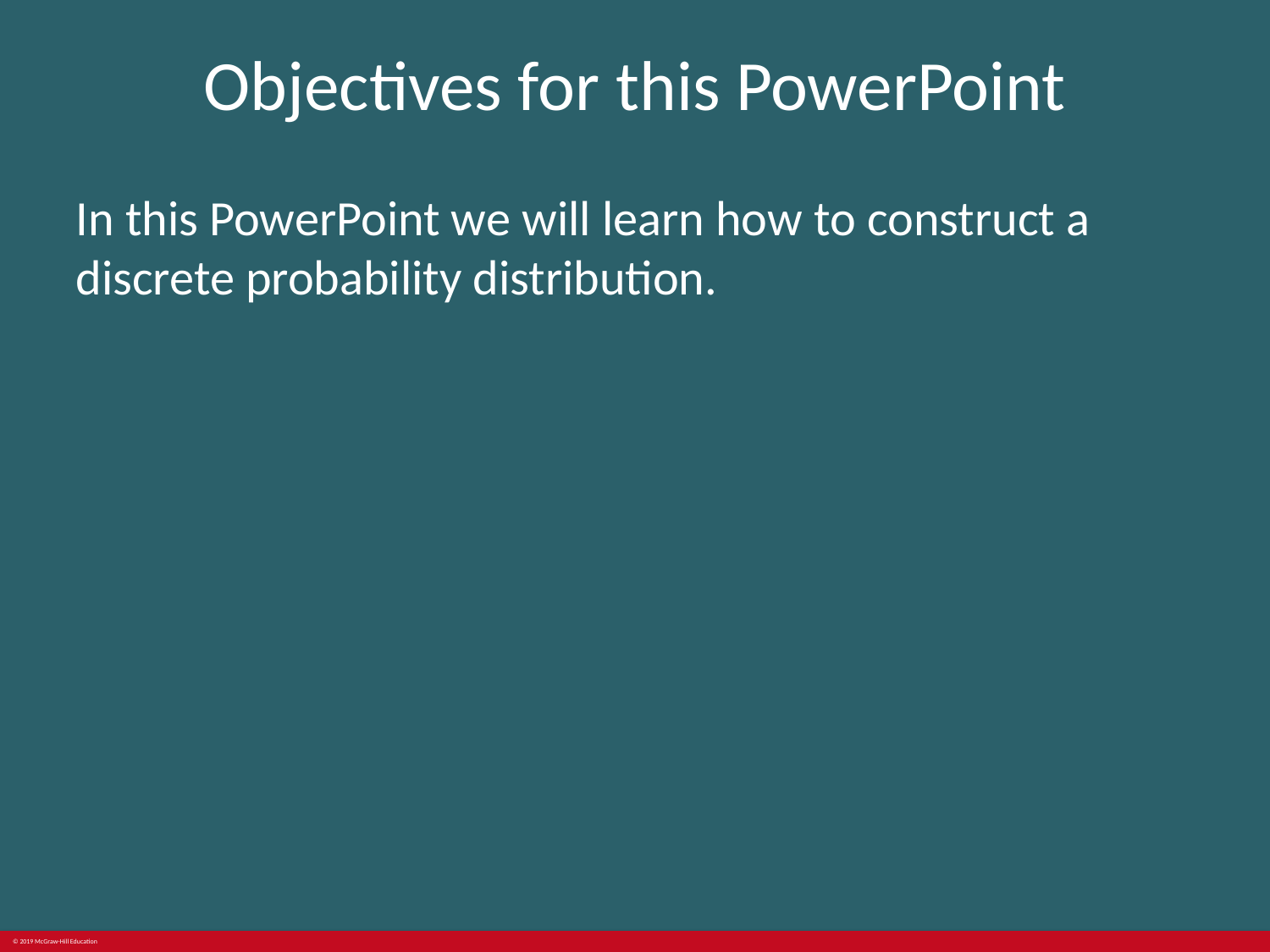

# Objectives for this PowerPoint
In this PowerPoint we will learn how to construct a discrete probability distribution.